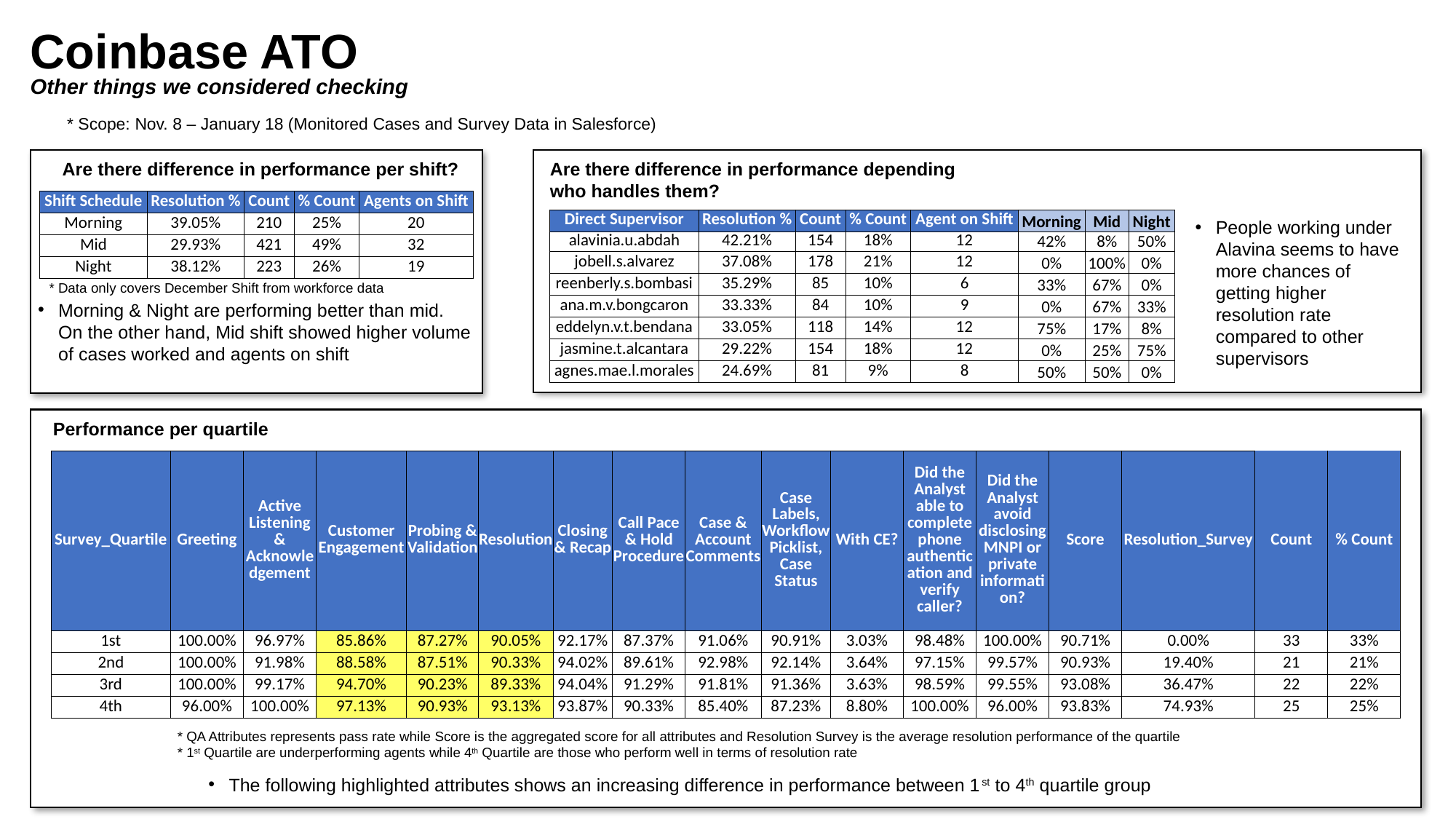

# Coinbase ATO Other things we considered checking
* Scope: Nov. 8 – January 18 (Monitored Cases and Survey Data in Salesforce)

Are there difference in performance per shift?
Are there difference in performance depending who handles them?
| Shift Schedule | Resolution % | Count | % Count | Agents on Shift |
| --- | --- | --- | --- | --- |
| Morning | 39.05% | 210 | 25% | 20 |
| Mid | 29.93% | 421 | 49% | 32 |
| Night | 38.12% | 223 | 26% | 19 |
| Direct Supervisor | Resolution % | Count | % Count | Agent on Shift | Morning | Mid | Night |
| --- | --- | --- | --- | --- | --- | --- | --- |
| alavinia.u.abdah | 42.21% | 154 | 18% | 12 | 42% | 8% | 50% |
| jobell.s.alvarez | 37.08% | 178 | 21% | 12 | 0% | 100% | 0% |
| reenberly.s.bombasi | 35.29% | 85 | 10% | 6 | 33% | 67% | 0% |
| ana.m.v.bongcaron | 33.33% | 84 | 10% | 9 | 0% | 67% | 33% |
| eddelyn.v.t.bendana | 33.05% | 118 | 14% | 12 | 75% | 17% | 8% |
| jasmine.t.alcantara | 29.22% | 154 | 18% | 12 | 0% | 25% | 75% |
| agnes.mae.l.morales | 24.69% | 81 | 9% | 8 | 50% | 50% | 0% |
People working under Alavina seems to have more chances of getting higher resolution rate compared to other supervisors
* Data only covers December Shift from workforce data
Morning & Night are performing better than mid. On the other hand, Mid shift showed higher volume of cases worked and agents on shift

Performance per quartile
| Survey\_Quartile | Greeting | Active Listening & Acknowledgement | Customer Engagement | Probing & Validation | Resolution | Closing & Recap | Call Pace & Hold Procedure | Case & Account Comments | Case Labels, Workflow Picklist, Case Status | With CE? | Did the Analyst able to complete phone authentication and verify caller? | Did the Analyst avoid disclosing MNPI or private information? | Score | Resolution\_Survey | Count | % Count |
| --- | --- | --- | --- | --- | --- | --- | --- | --- | --- | --- | --- | --- | --- | --- | --- | --- |
| 1st | 100.00% | 96.97% | 85.86% | 87.27% | 90.05% | 92.17% | 87.37% | 91.06% | 90.91% | 3.03% | 98.48% | 100.00% | 90.71% | 0.00% | 33 | 33% |
| 2nd | 100.00% | 91.98% | 88.58% | 87.51% | 90.33% | 94.02% | 89.61% | 92.98% | 92.14% | 3.64% | 97.15% | 99.57% | 90.93% | 19.40% | 21 | 21% |
| 3rd | 100.00% | 99.17% | 94.70% | 90.23% | 89.33% | 94.04% | 91.29% | 91.81% | 91.36% | 3.63% | 98.59% | 99.55% | 93.08% | 36.47% | 22 | 22% |
| 4th | 96.00% | 100.00% | 97.13% | 90.93% | 93.13% | 93.87% | 90.33% | 85.40% | 87.23% | 8.80% | 100.00% | 96.00% | 93.83% | 74.93% | 25 | 25% |
* QA Attributes represents pass rate while Score is the aggregated score for all attributes and Resolution Survey is the average resolution performance of the quartile
* 1st Quartile are underperforming agents while 4th Quartile are those who perform well in terms of resolution rate
The following highlighted attributes shows an increasing difference in performance between 1st to 4th quartile group